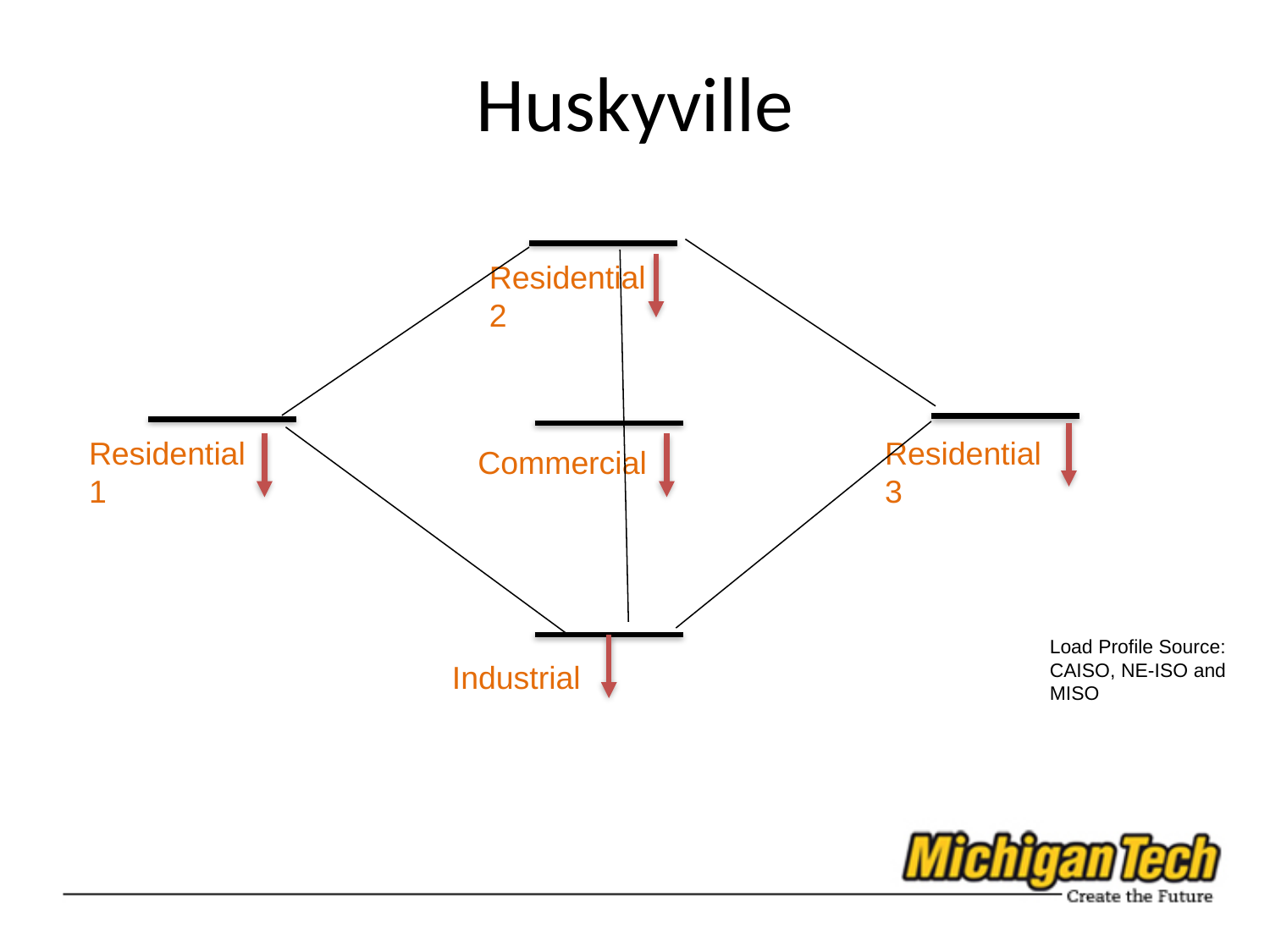

# Huskyville
Residential 2
Residential1
Residential3
Commercial
Load Profile Source: CAISO, NE-ISO and MISO
Industrial